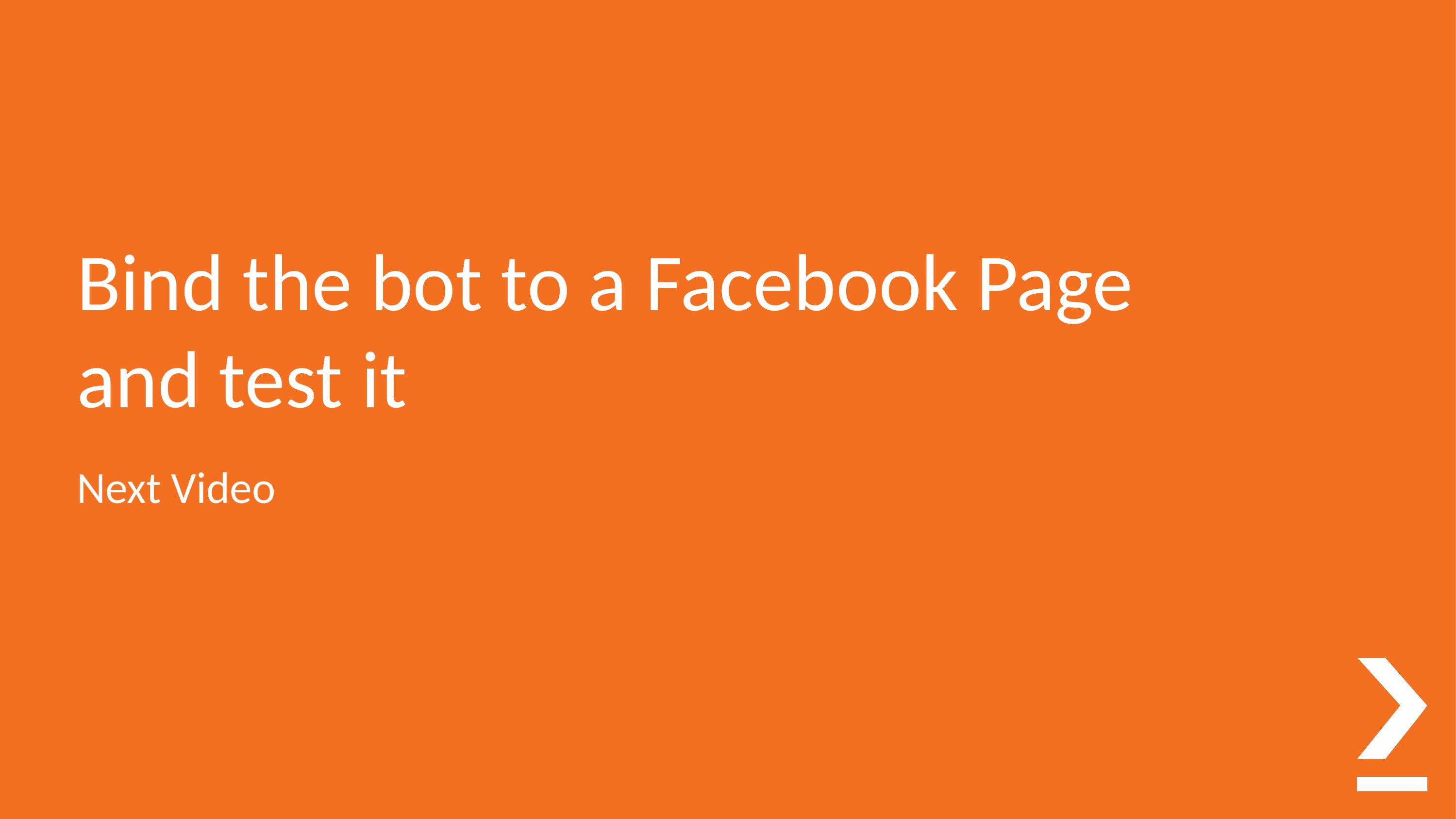

# Bind the bot to a Facebook Page
and test it
Next Video